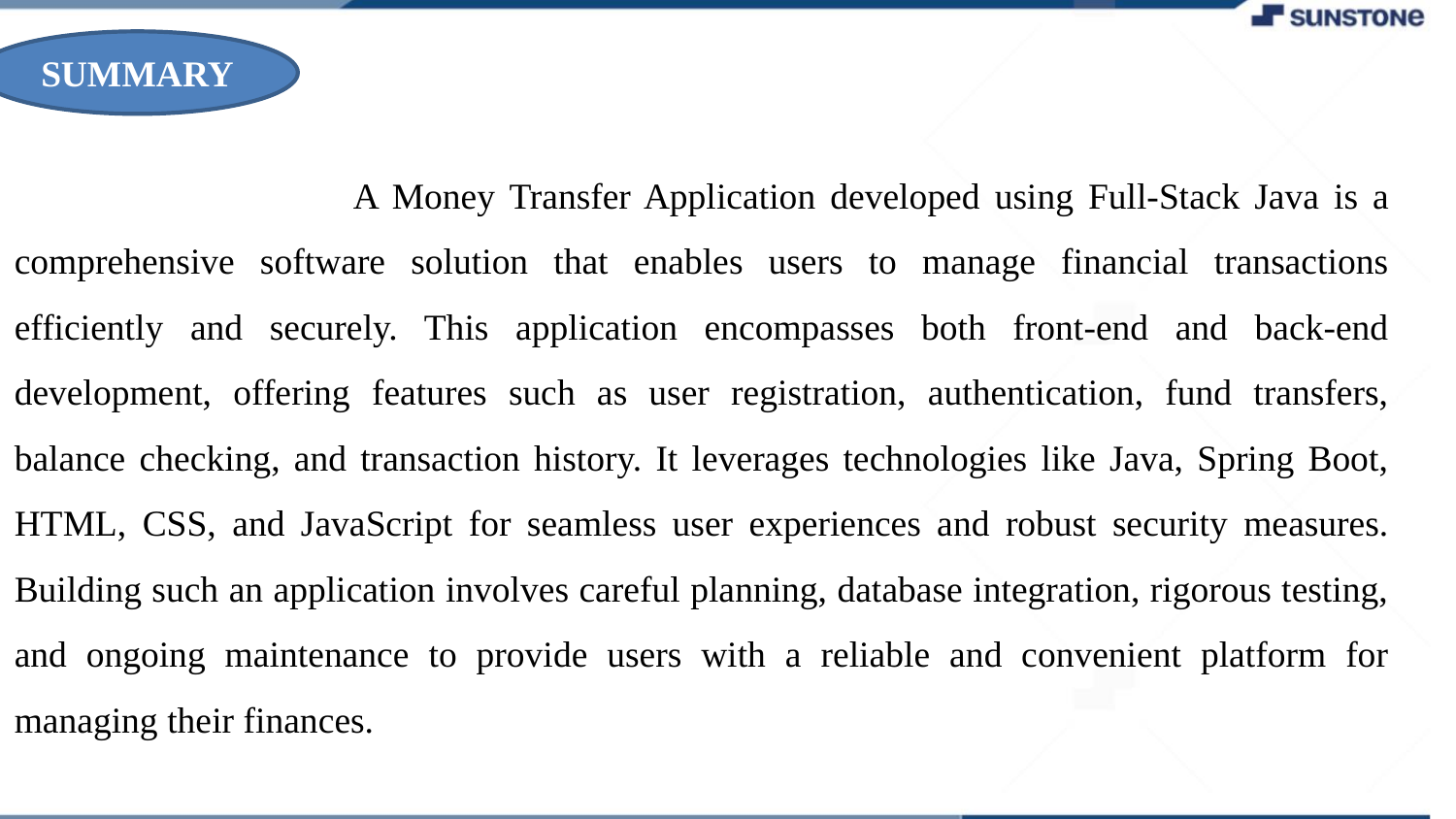

SUMMARY
SUMMARY
Step-Wise Description
                       A Money Transfer Application developed using Full-Stack Java is a comprehensive software solution that enables users to manage financial transactions efficiently and securely. This application encompasses both front-end and back-end development, offering features such as user registration, authentication, fund transfers, balance checking, and transaction history. It leverages technologies like Java, Spring Boot, HTML, CSS, and JavaScript for seamless user experiences and robust security measures. Building such an application involves careful planning, database integration, rigorous testing, and ongoing maintenance to provide users with a reliable and convenient platform for managing their finances.